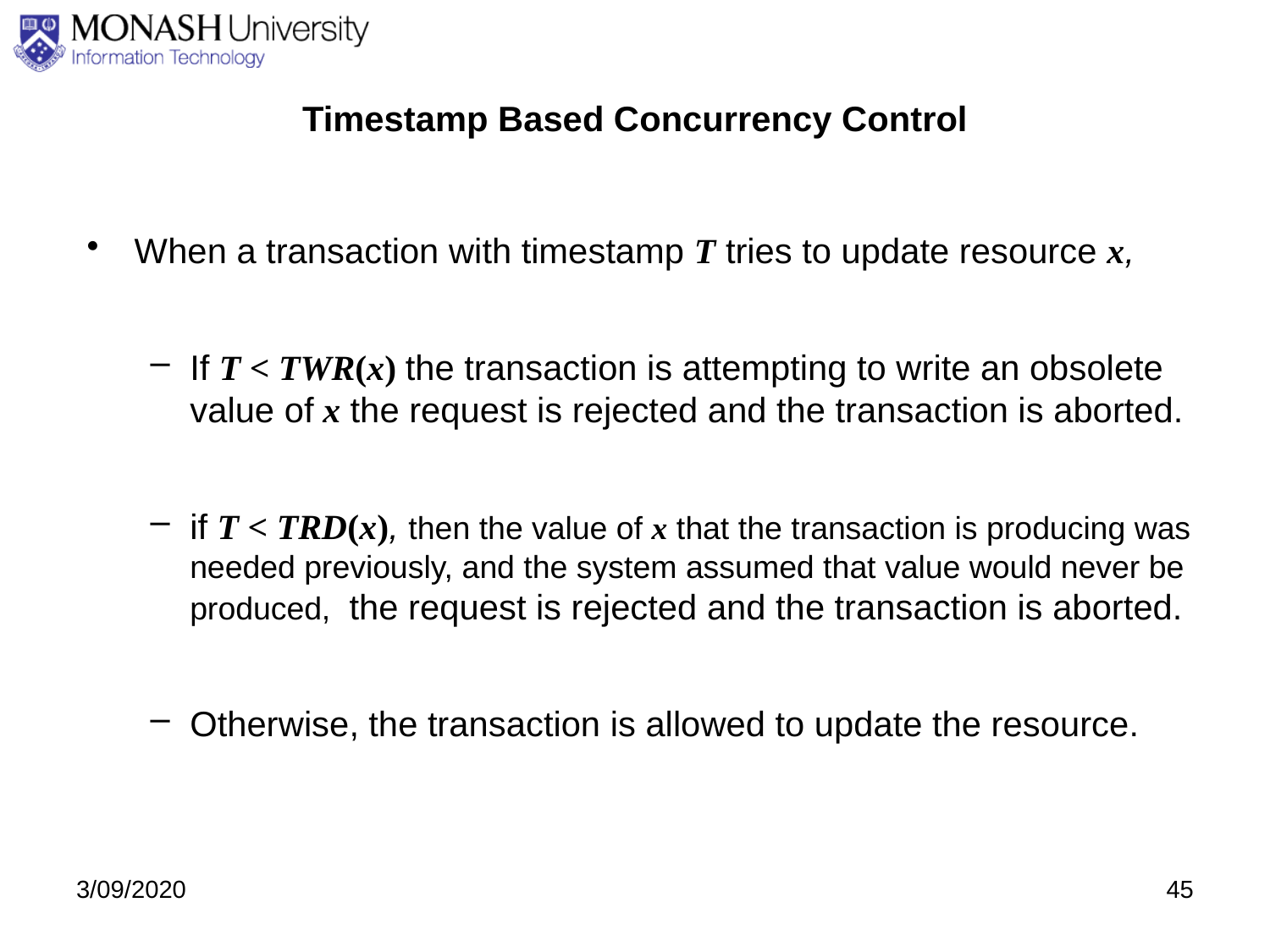

# Timestamp Based Concurrency Control
When a transaction with timestamp T tries to update resource x,

If T < TWR(x) the transaction is attempting to write an obsolete value of x the request is rejected and the transaction is aborted.

if T < TRD(x), then the value of x that the transaction is producing was needed previously, and the system assumed that value would never be produced,  the request is rejected and the transaction is aborted.

Otherwise, the transaction is allowed to update the resource.

3/09/2020
45